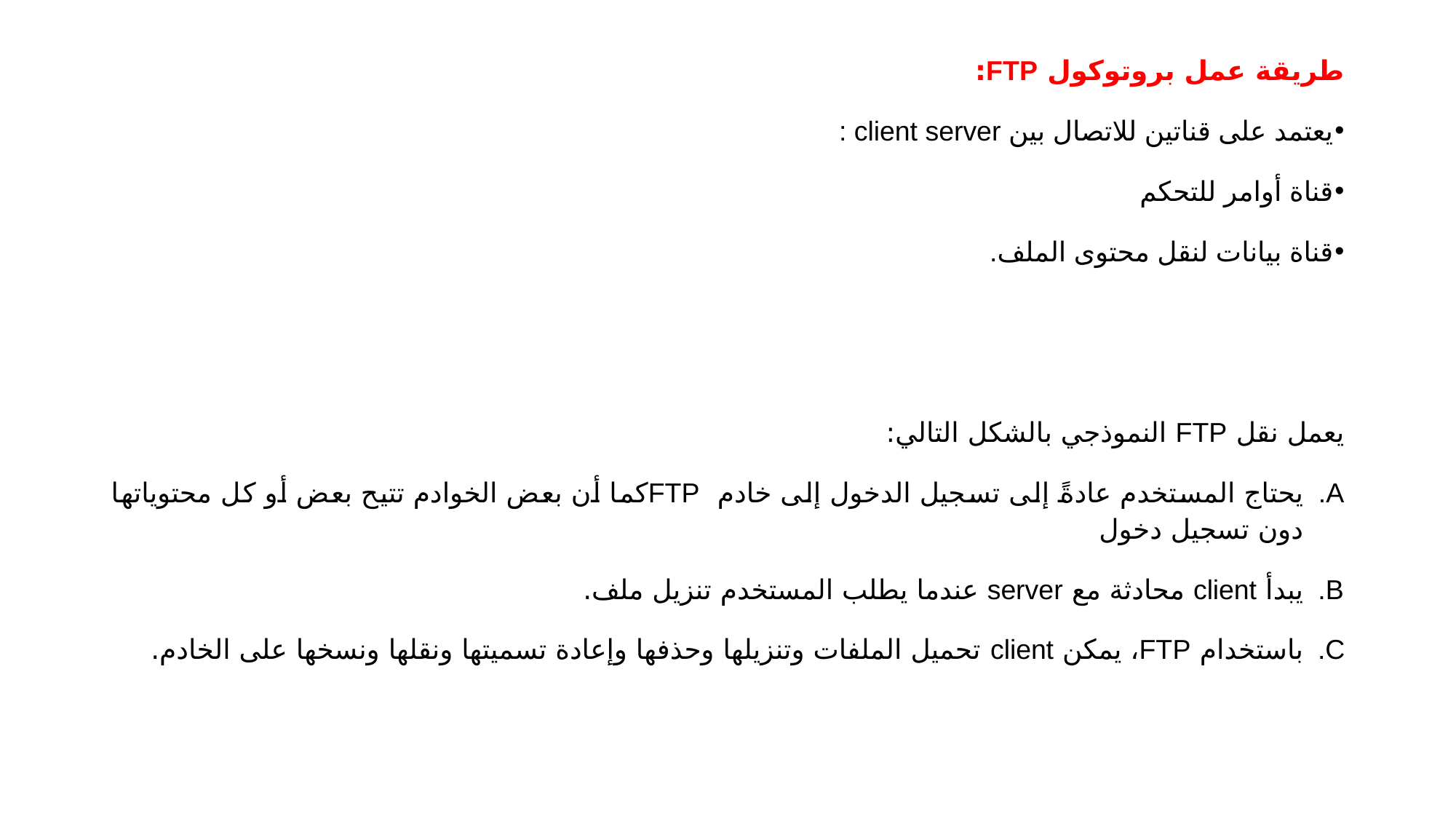

طريقة عمل بروتوكول FTP:
يعتمد على قناتين للاتصال بين client server :
قناة أوامر للتحكم
قناة بيانات لنقل محتوى الملف.

يعمل نقل FTP النموذجي بالشكل التالي:
يحتاج المستخدم عادةً إلى تسجيل الدخول إلى خادم  FTPكما أن بعض الخوادم تتيح بعض أو كل محتوياتها دون تسجيل دخول
يبدأ client محادثة مع server عندما يطلب المستخدم تنزيل ملف.
باستخدام FTP، يمكن client تحميل الملفات وتنزيلها وحذفها وإعادة تسميتها ونقلها ونسخها على الخادم.